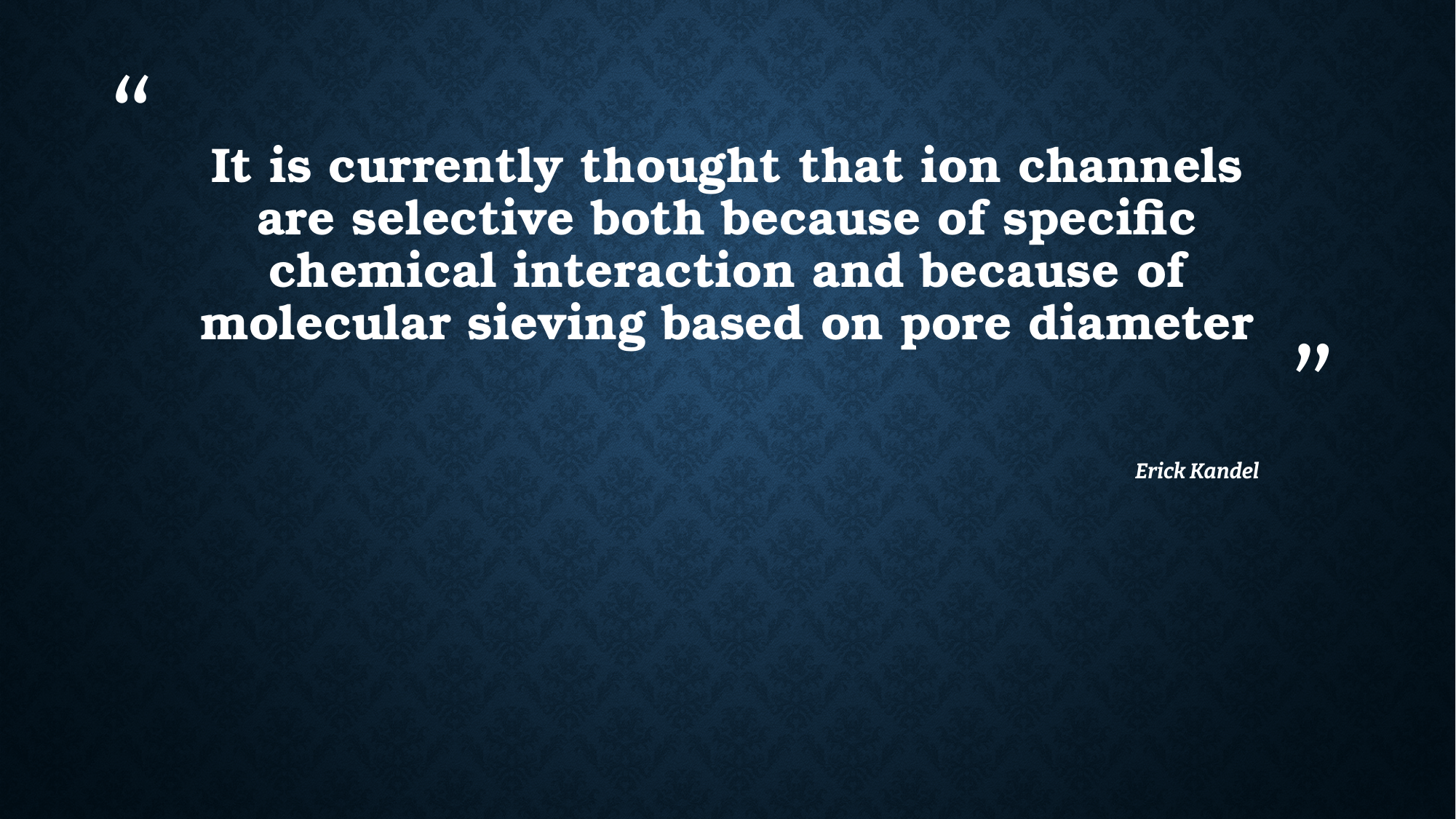

# It is currently thought that ion channels are selective both because of specific chemical interaction and because of molecular sieving based on pore diameter
Erick Kandel